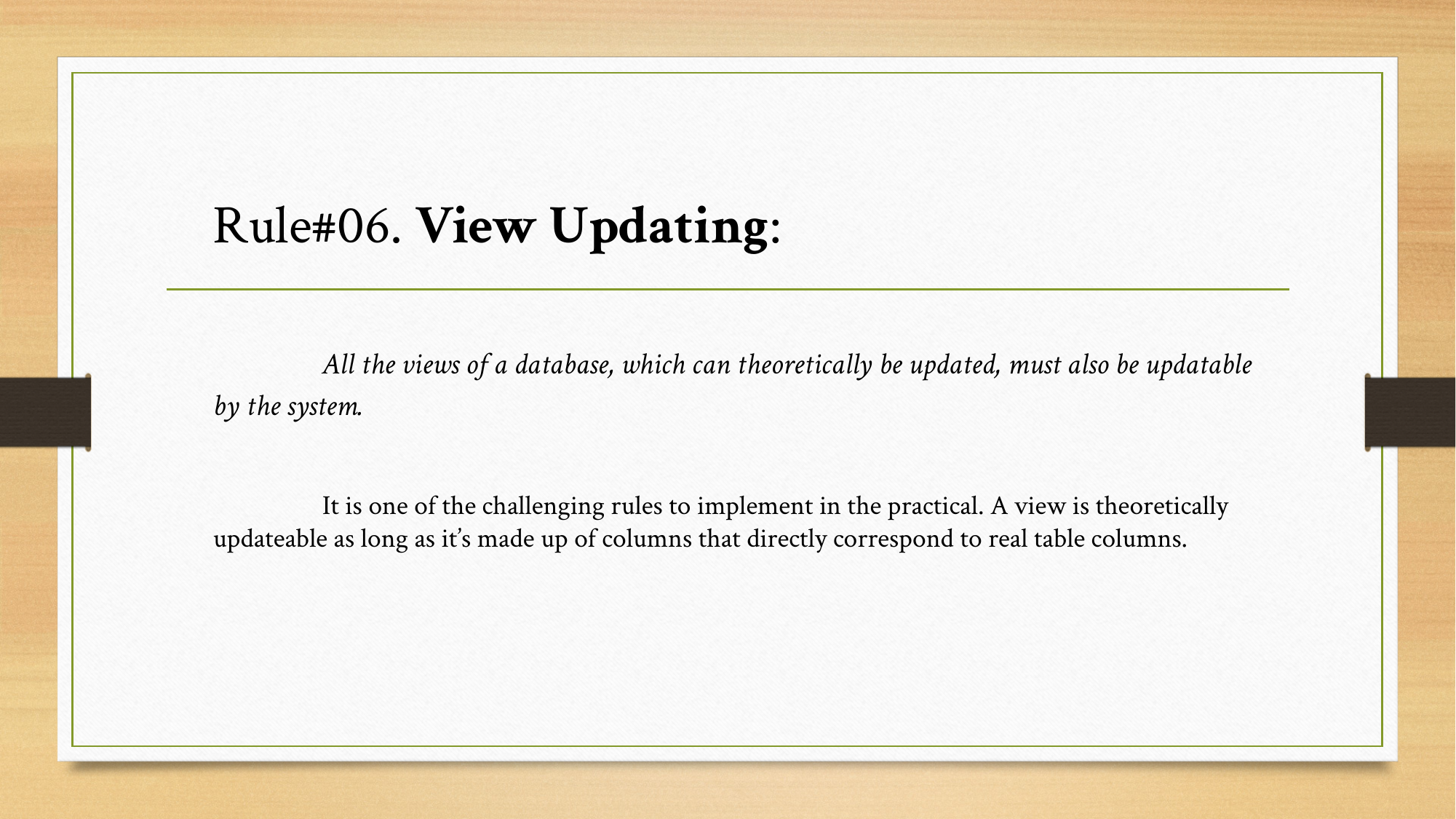

Rule#06. View Updating:

	All the views of a database, which can theoretically be updated, must also be updatable by the system.
	It is one of the challenging rules to implement in the practical. A view is theoretically updateable as long as it’s made up of columns that directly correspond to real table columns.